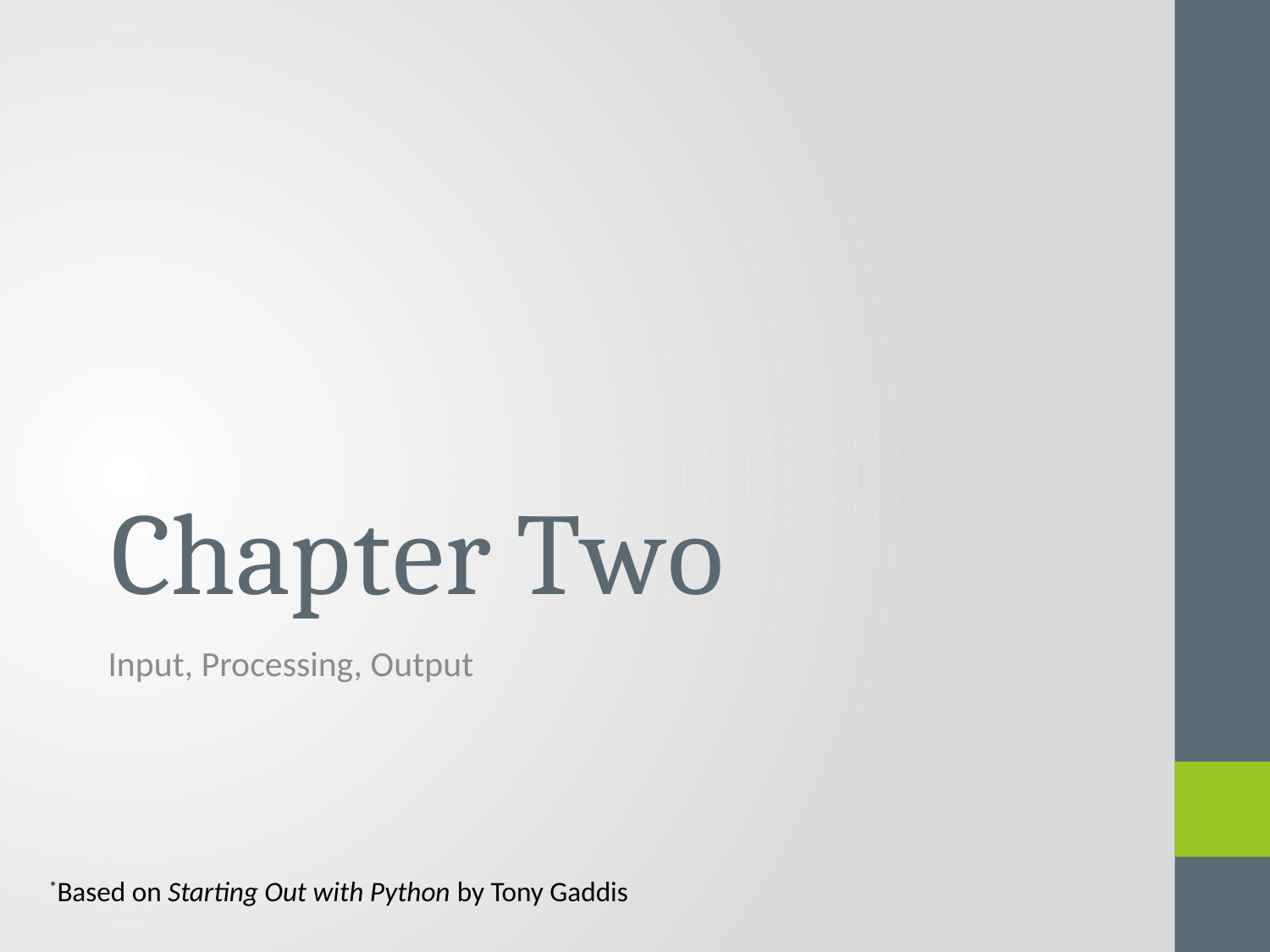

# Chapter Two
Input, Processing, Output
*Based on Starting Out with Python by Tony Gaddis